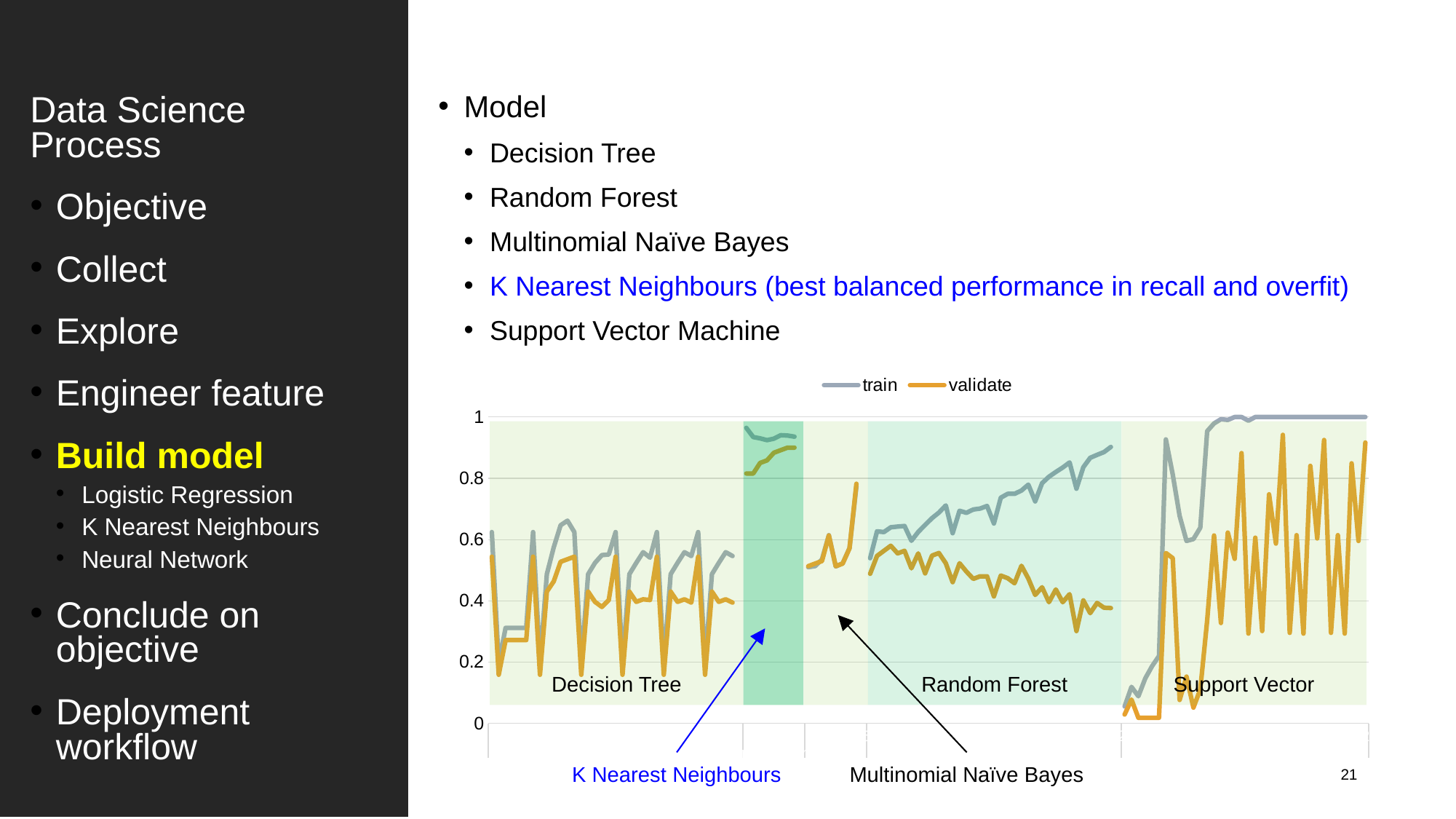

Data Science Process
Objective
Collect
Explore
Engineer feature
Build model
Logistic Regression
K Nearest Neighbours
Neural Network
Conclude on objective
Deployment workflow
Model
Decision Tree
Random Forest
Multinomial Naïve Bayes
K Nearest Neighbours (best balanced performance in recall and overfit)
Support Vector Machine

### Chart

| Category | train | validate |
|---|---|---|
| 1 | 0.624372587 | 0.544047619 |
| 2 | 0.195795796 | 0.158333333 |
| 3 | 0.311448949 | 0.271428571 |
| 4 | 0.311448949 | 0.271428571 |
| 5 | 0.311448949 | 0.271428571 |
| 6 | 0.311448949 | 0.271428571 |
| 7 | 0.624372587 | 0.544047619 |
| 8 | 0.195795796 | 0.158333333 |
| 9 | 0.486824324 | 0.429761905 |
| 10 | 0.574318962 | 0.463095238 |
| 11 | 0.646509009 | 0.527380952 |
| 12 | 0.661524024 | 0.535714286 |
| 13 | 0.624372587 | 0.544047619 |
| 14 | 0.195795796 | 0.158333333 |
| 15 | 0.486824324 | 0.429761905 |
| 16 | 0.523868511 | 0.396428571 |
| 17 | 0.549115187 | 0.379761905 |
| 18 | 0.551034964 | 0.402380952 |
| 19 | 0.624372587 | 0.544047619 |
| 20 | 0.195795796 | 0.158333333 |
| 21 | 0.486824324 | 0.429761905 |
| 22 | 0.523868511 | 0.396428571 |
| 23 | 0.558724796 | 0.404761905 |
| 24 | 0.540824753 | 0.402380952 |
| 25 | 0.624372587 | 0.544047619 |
| 26 | 0.195795796 | 0.158333333 |
| 27 | 0.486824324 | 0.429761905 |
| 28 | 0.523868511 | 0.396428571 |
| 29 | 0.558724796 | 0.404761905 |
| 30 | 0.546230159 | 0.394047619 |
| 31 | 0.624372587 | 0.544047619 |
| 32 | 0.195795796 | 0.158333333 |
| 33 | 0.486824324 | 0.429761905 |
| 34 | 0.523868511 | 0.396428571 |
| 35 | 0.558724796 | 0.404761905 |
| 36 | 0.546230159 | 0.394047619 |
| 37 | None | None |
| 38 | 0.964580652 | 0.81547619 |
| 39 | 0.934561347 | 0.81547619 |
| 40 | 0.93037323 | 0.85 |
| 41 | 0.924367224 | 0.858333333 |
| 42 | 0.929177392 | 0.883333333 |
| 43 | 0.940578078 | 0.891666667 |
| 44 | 0.939371514 | 0.9 |
| 45 | 0.935762548 | 0.9 |
| 46 | None | None |
| 47 | 0.50960961 | 0.513095238 |
| 48 | 0.513207851 | 0.521428571 |
| 49 | 0.535413985 | 0.529761905 |
| 50 | 0.614044402 | 0.613095238 |
| 51 | 0.512012012 | 0.513095238 |
| 52 | 0.522211497 | 0.521428571 |
| 53 | 0.572029172 | 0.571428571 |
| 54 | 0.773707636 | 0.782142857 |
| 55 | None | None |
| 56 | 0.539071214 | 0.488095238 |
| 57 | 0.626694552 | 0.546428571 |
| 58 | 0.624292149 | 0.563095238 |
| 59 | 0.63987559 | 0.579761905 |
| 60 | 0.642283355 | 0.554761905 |
| 61 | 0.644079794 | 0.563095238 |
| 62 | 0.596037109 | 0.505952381 |
| 63 | 0.624839125 | 0.554761905 |
| 64 | 0.64762441 | 0.489285714 |
| 65 | 0.669846632 | 0.547619048 |
| 66 | 0.68786465 | 0.555952381 |
| 67 | 0.711277349 | 0.522619048 |
| 68 | 0.620651008 | 0.460714286 |
| 69 | 0.693843844 | 0.522619048 |
| 70 | 0.687247962 | 0.495238095 |
| 71 | 0.698042686 | 0.471428571 |
| 72 | 0.701093951 | 0.479761905 |
| 73 | 0.709491634 | 0.479761905 |
| 74 | 0.652488202 | 0.414285714 |
| 75 | 0.736513299 | 0.482142857 |
| 76 | 0.749104462 | 0.473809524 |
| 77 | 0.749141999 | 0.457142857 |
| 78 | 0.759947447 | 0.514285714 |
| 79 | 0.779150579 | 0.472619048 |
| 80 | 0.724538825 | 0.419047619 |
| 81 | 0.783960746 | 0.444047619 |
| 82 | 0.804960317 | 0.395238095 |
| 83 | 0.820565208 | 0.436904762 |
| 84 | 0.834958172 | 0.395238095 |
| 85 | 0.851758902 | 0.421428571 |
| 86 | 0.765942728 | 0.301190476 |
| 87 | 0.8361700990000001 | 0.401190476 |
| 88 | 0.866806092 | 0.35952381 |
| 89 | 0.876388889 | 0.392857143 |
| 90 | 0.885408623 | 0.377380952 |
| 91 | 0.902187902 | 0.376190476 |
| 92 | None | None |
| 93 | 0.054938867 | 0.028571429 |
| 94 | 0.118822394 | 0.077380952 |
| 95 | 0.088229301 | 0.017857143 |
| 96 | 0.146455384 | 0.017857143 |
| 97 | 0.186674174 | 0.017857143 |
| 98 | 0.219685757 | 0.017857143 |
| 99 | 0.926769627 | 0.555952381 |
| 100 | 0.812124625 | 0.539285714 |
| 101 | 0.677059202 | 0.076190476 |
| 102 | 0.595457958 | 0.152380952 |
| 103 | 0.601447876 | 0.051190476 |
| 104 | 0.638685114 | 0.110714286 |
| 105 | 0.953796654 | 0.335714286 |
| 106 | 0.978995066 | 0.613095238 |
| 107 | 0.992798155 | 0.327380952 |
| 108 | 0.990395753 | 0.622619048 |
| 109 | 1.0 | 0.536904762 |
| 110 | 1.0 | 0.882142857 |
| 111 | 0.988004076 | 0.292857143 |
| 112 | 1.0 | 0.605952381 |
| 113 | 1.0 | 0.301190476 |
| 114 | 1.0 | 0.747619048 |
| 115 | 1.0 | 0.586904762 |
| 116 | 1.0 | 0.941666667 |
| 117 | 1.0 | 0.295238095 |
| 118 | 1.0 | 0.614285714 |
| 119 | 1.0 | 0.292857143 |
| 120 | 1.0 | 0.84047619 |
| 121 | 1.0 | 0.603571429 |
| 122 | 1.0 | 0.925 |
| 123 | 1.0 | 0.295238095 |
| 124 | 1.0 | 0.614285714 |
| 125 | 1.0 | 0.292857143 |
| 126 | 1.0 | 0.848809524 |
| 127 | 1.0 | 0.595238095 |
| 128 | 1.0 | 0.916666667 |
Decision Tree

Random Forest
Support Vector
K Nearest Neighbours
Multinomial Naïve Bayes
21